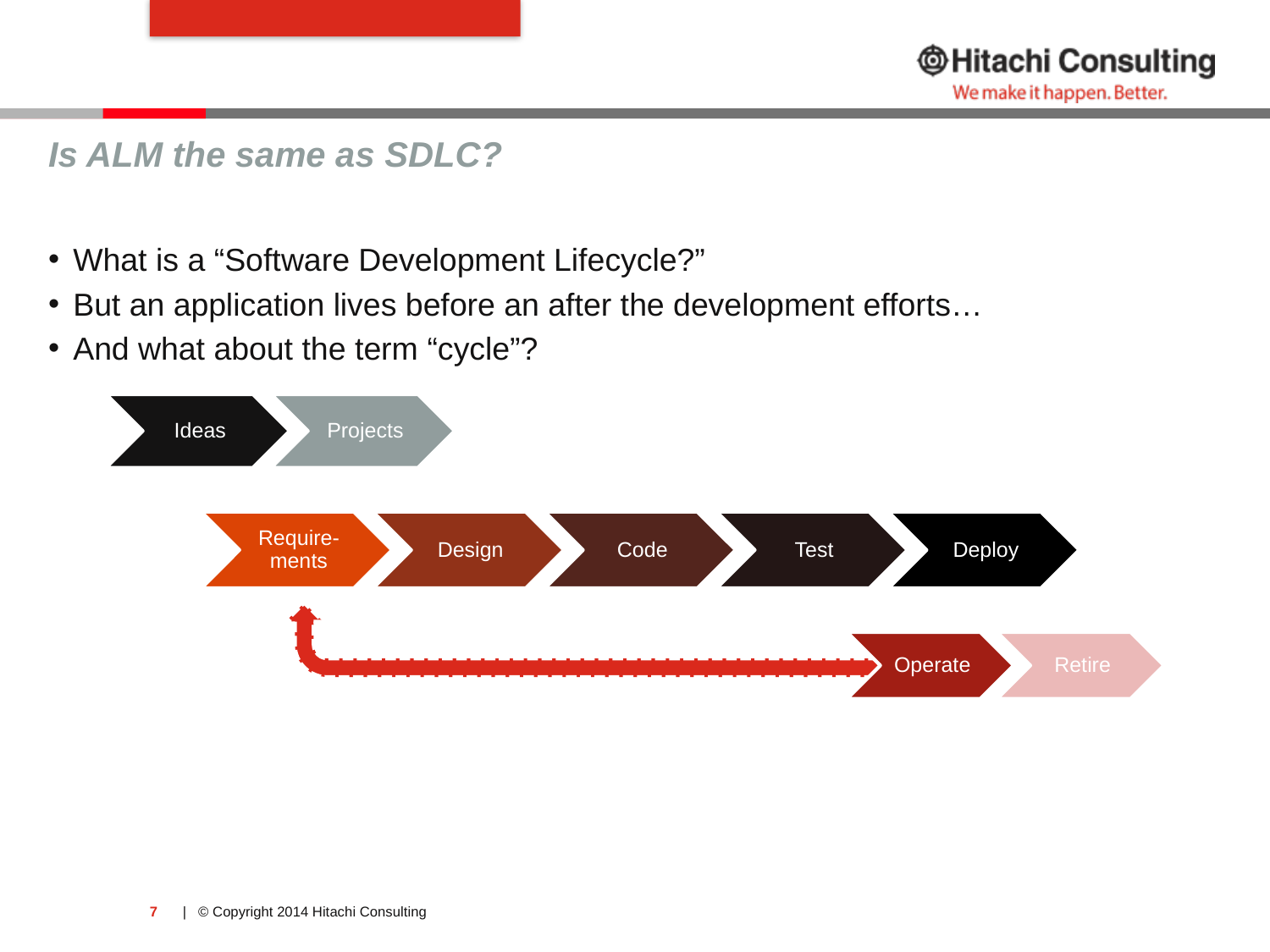

#
Is ALM the same as SDLC?
What is a “Software Development Lifecycle?”
But an application lives before an after the development efforts…
And what about the term “cycle”?

Ideas
Projects
Require-ments
Design
Code
Test
Deploy
Operate
Retire